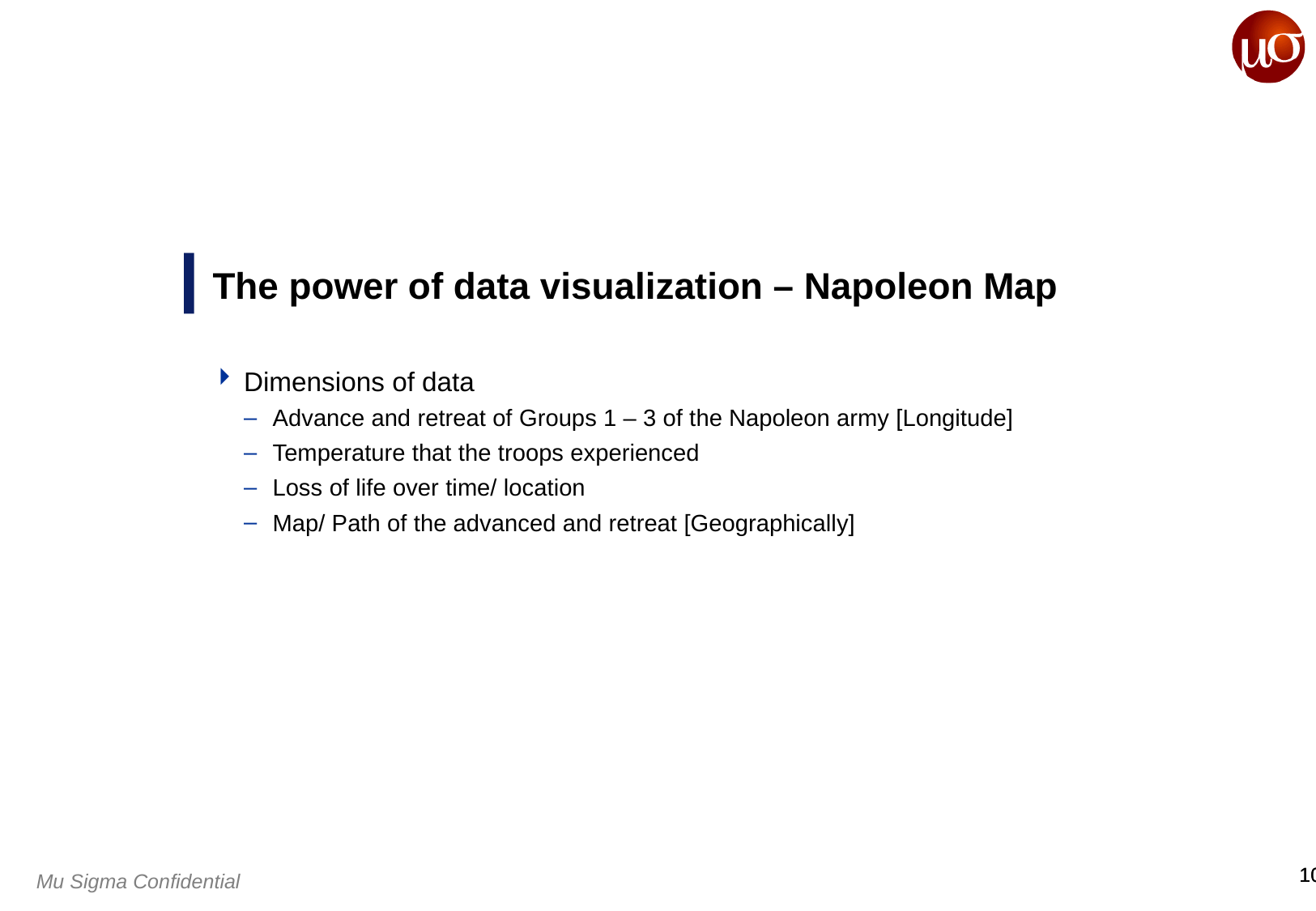

# The power of data visualization – Napoleon Map
Dimensions of data
Advance and retreat of Groups 1 – 3 of the Napoleon army [Longitude]
Temperature that the troops experienced
Loss of life over time/ location
Map/ Path of the advanced and retreat [Geographically]